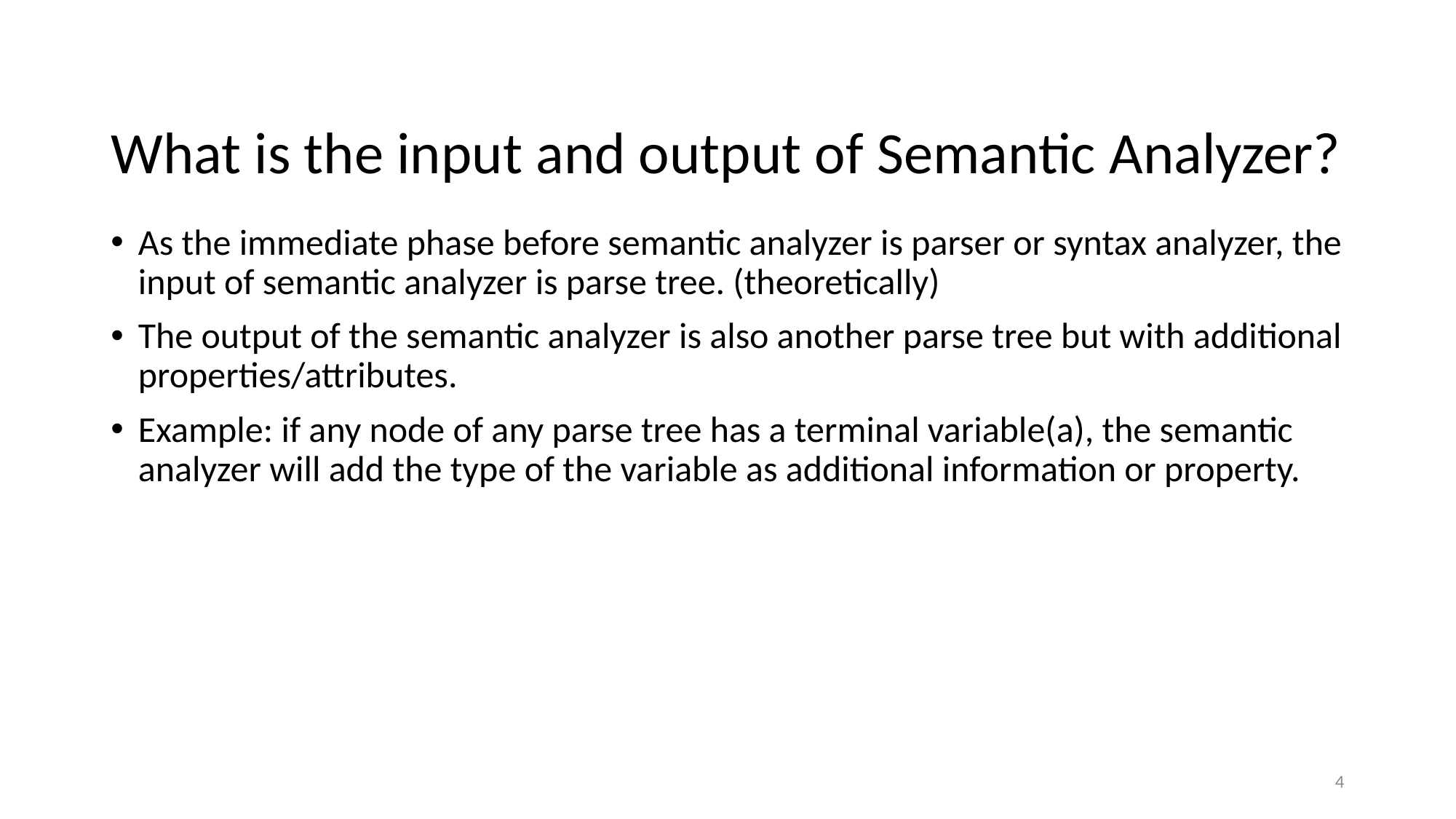

# What is the input and output of Semantic Analyzer?
As the immediate phase before semantic analyzer is parser or syntax analyzer, the input of semantic analyzer is parse tree. (theoretically)
The output of the semantic analyzer is also another parse tree but with additional properties/attributes.
Example: if any node of any parse tree has a terminal variable(a), the semantic analyzer will add the type of the variable as additional information or property.

4